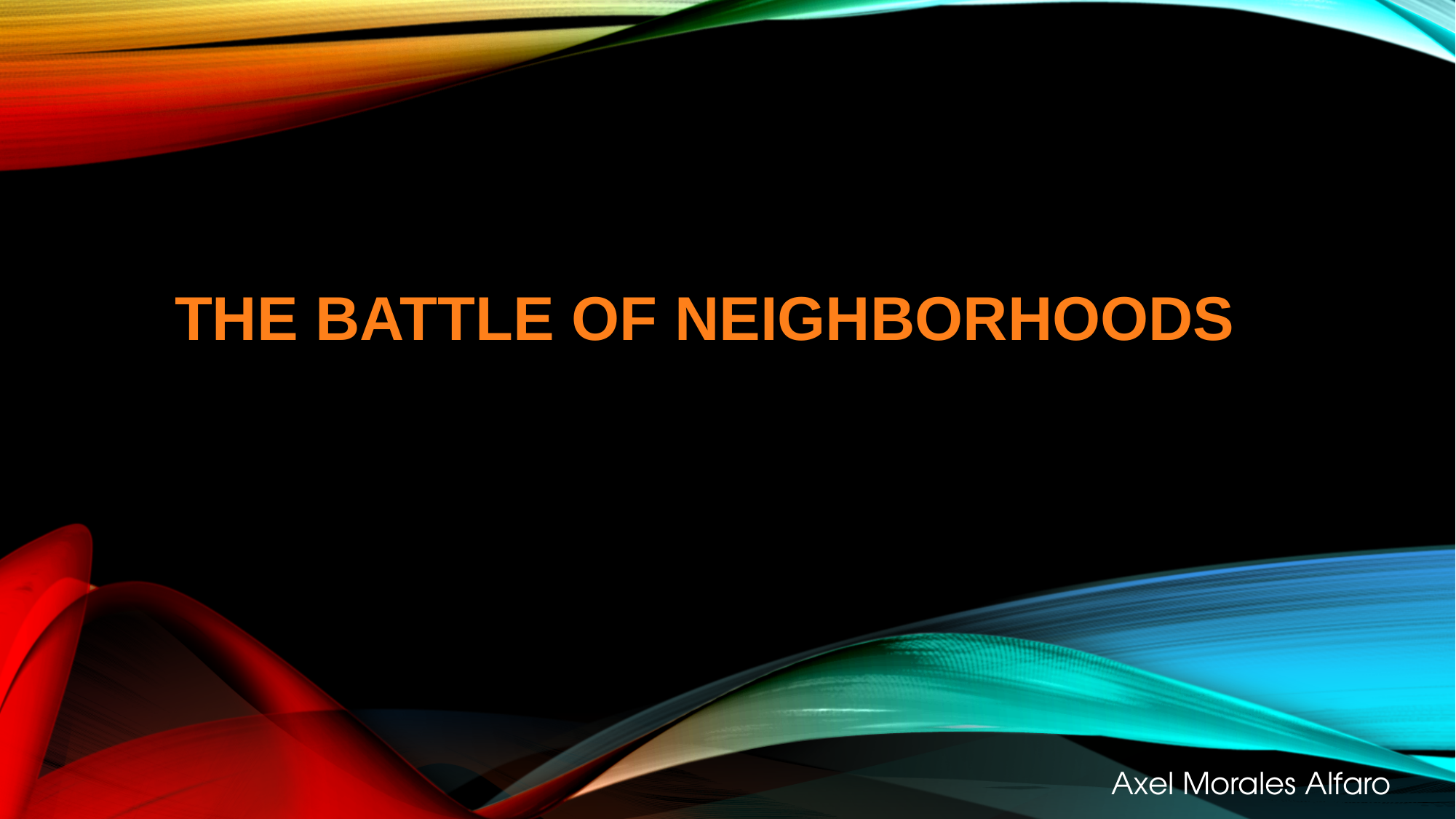

# The Battle of Neighborhoods
Axel Morales Alfaro